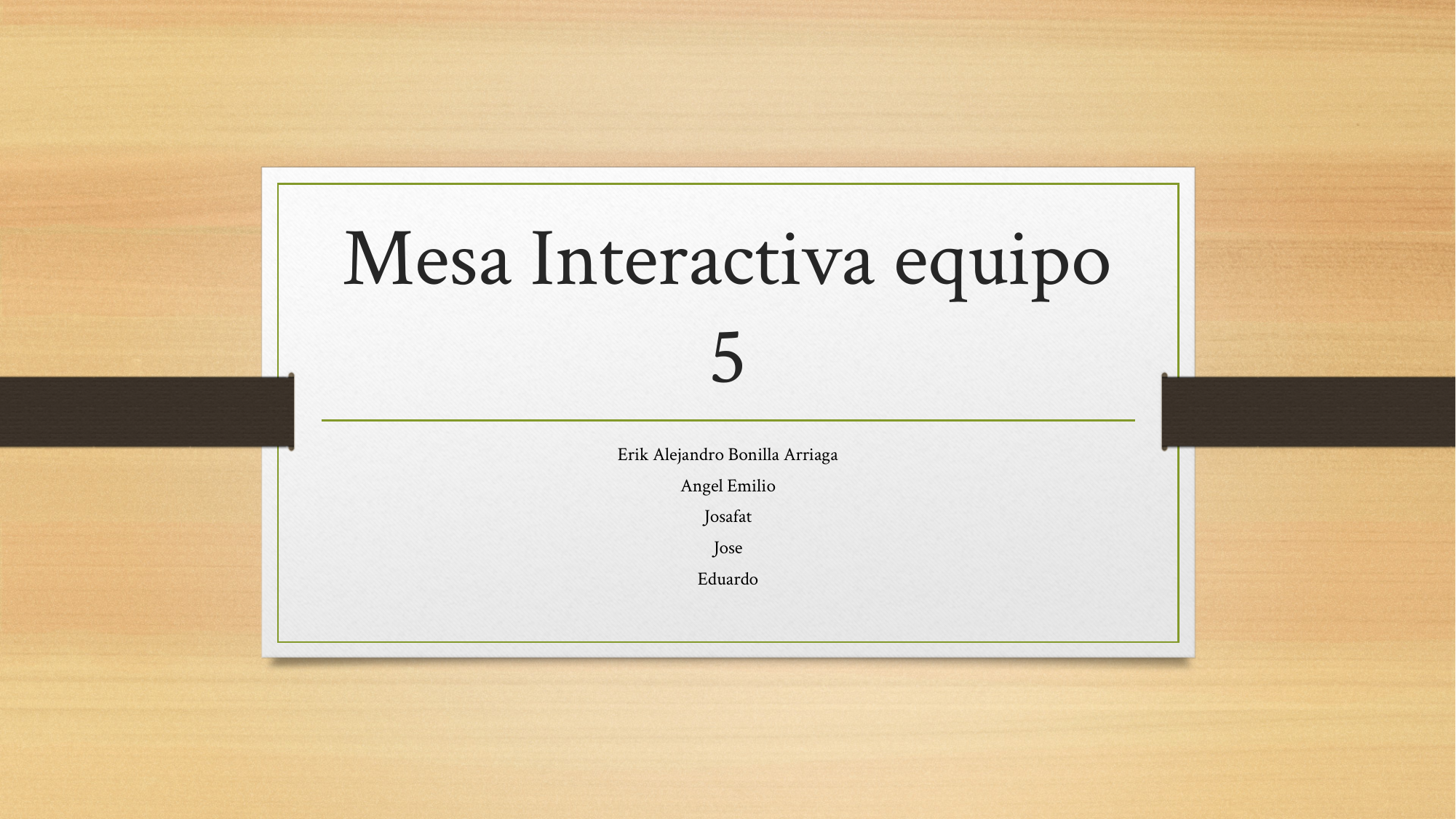

# Mesa Interactiva equipo 5
Erik Alejandro Bonilla Arriaga
Angel Emilio
Josafat
Jose
Eduardo